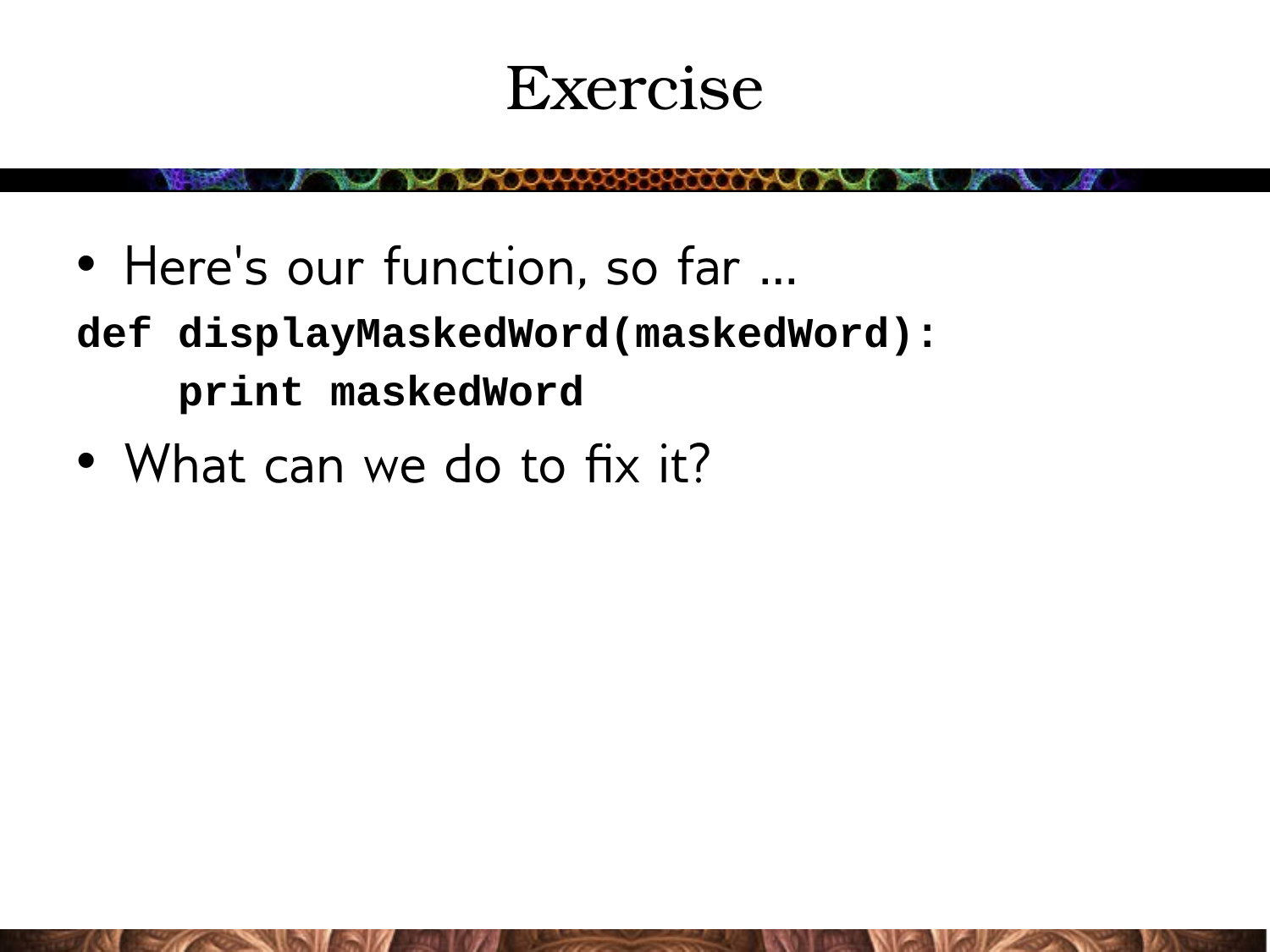

# Exercise
Here's our function, so far …
def displayMaskedWord(maskedWord):
    print maskedWord
What can we do to fix it?